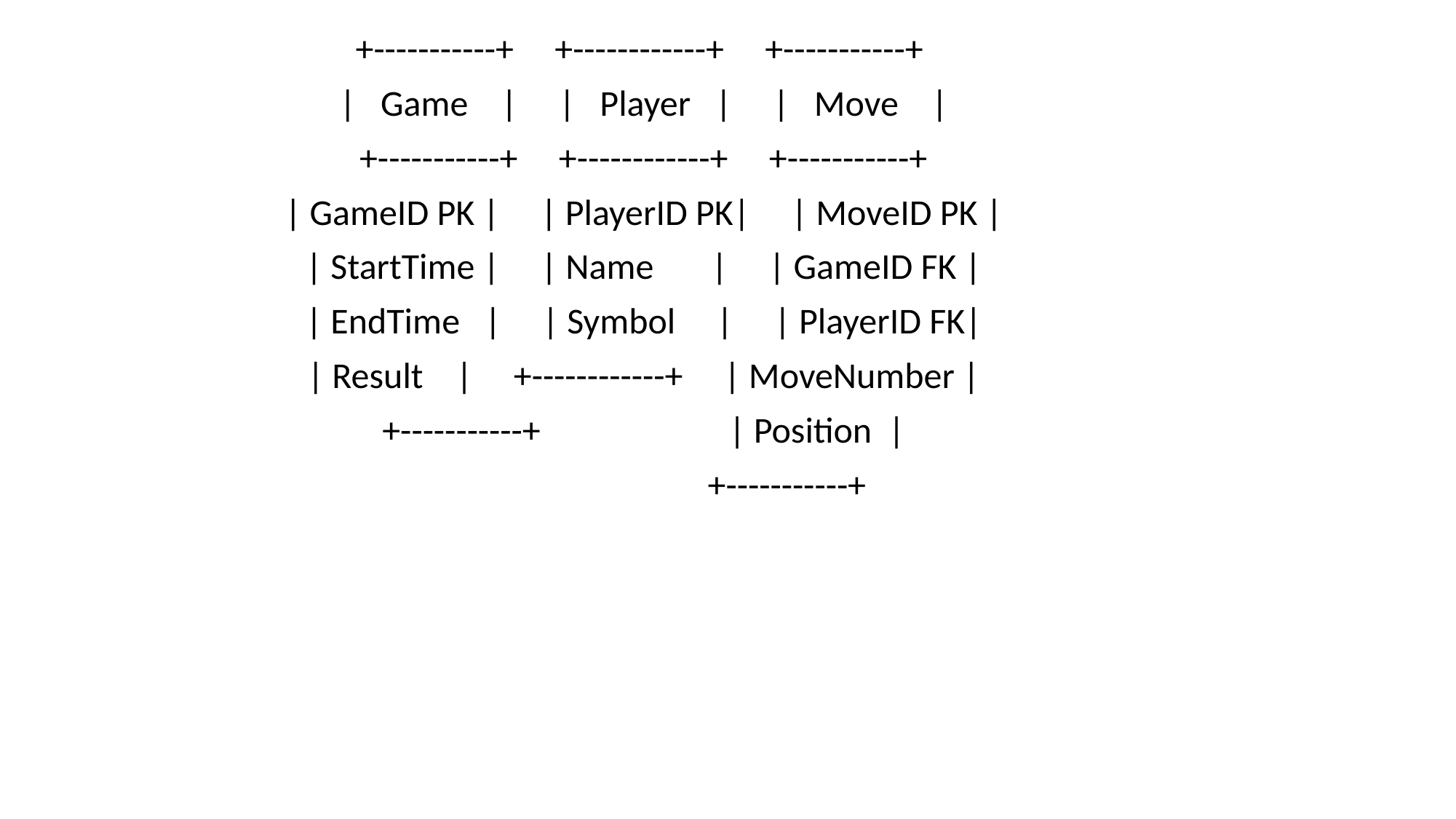

+-----------+     +------------+     +-----------+
  |   Game    |     |   Player   |     |   Move    |
  +-----------+     +------------+     +-----------+
  | GameID PK |     | PlayerID PK|     | MoveID PK |
  | StartTime |     | Name       |     | GameID FK |
  | EndTime   |     | Symbol     |     | PlayerID FK|
  | Result    |     +------------+     | MoveNumber |
  +-----------+                       | Position  |
                                     +-----------+
#